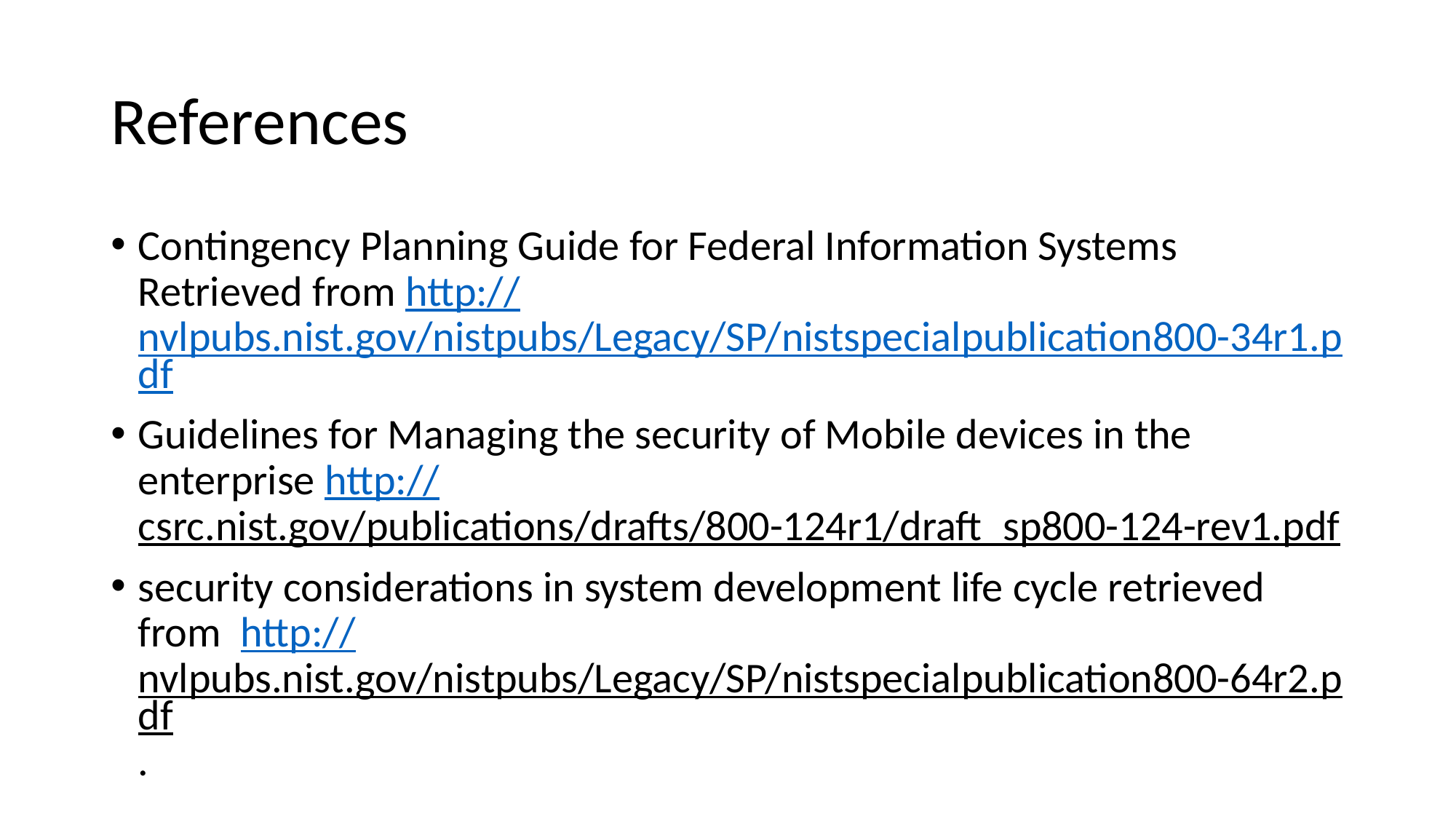

# References
Contingency Planning Guide for Federal Information Systems Retrieved from http://nvlpubs.nist.gov/nistpubs/Legacy/SP/nistspecialpublication800-34r1.pdf
Guidelines for Managing the security of Mobile devices in the enterprise http://csrc.nist.gov/publications/drafts/800-124r1/draft_sp800-124-rev1.pdf
security considerations in system development life cycle retrieved from  http://nvlpubs.nist.gov/nistpubs/Legacy/SP/nistspecialpublication800-64r2.pdf.